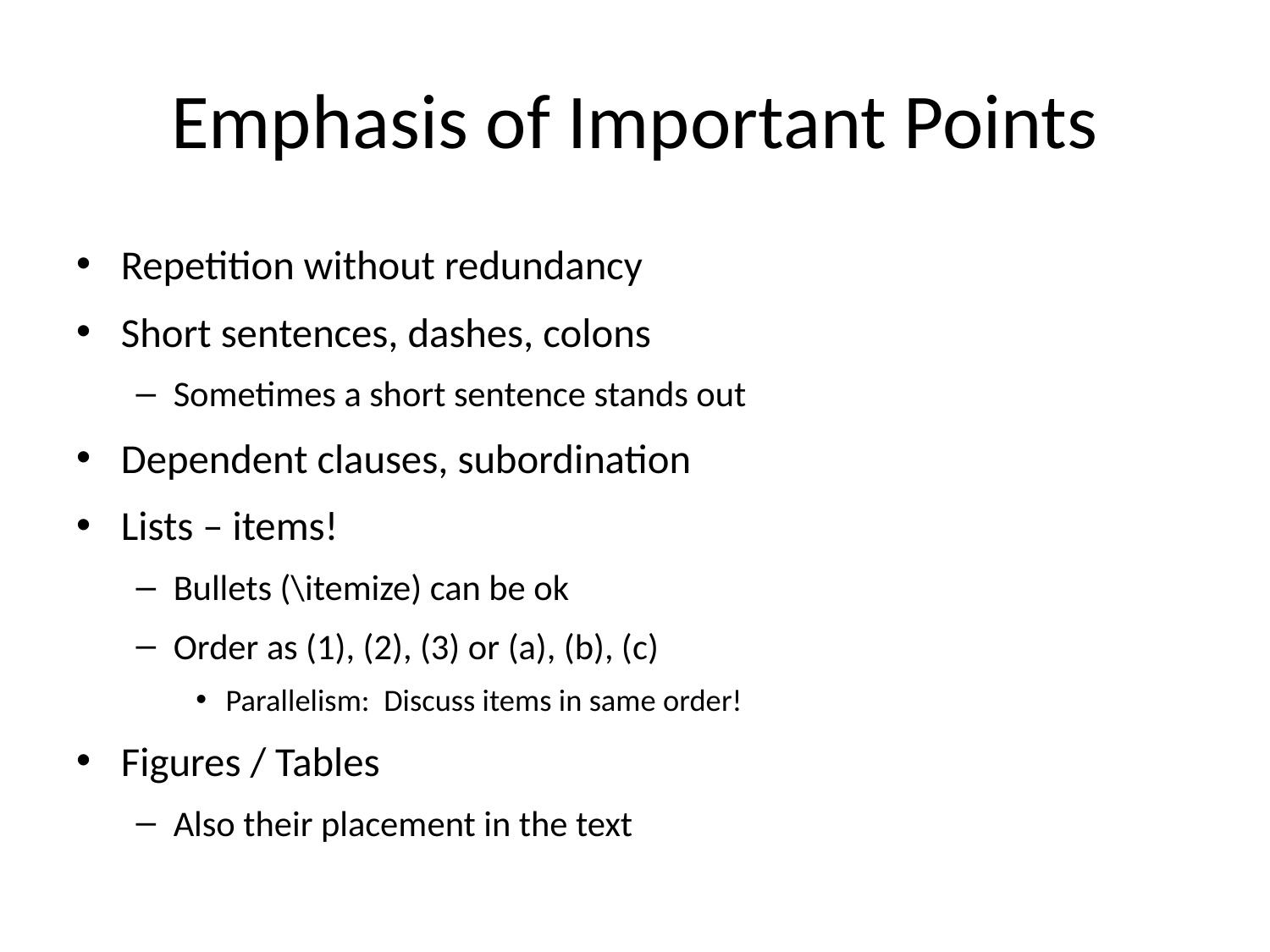

# Emphasis of Important Points
Repetition without redundancy
Short sentences, dashes, colons
Sometimes a short sentence stands out
Dependent clauses, subordination
Lists – items!
Bullets (\itemize) can be ok
Order as (1), (2), (3) or (a), (b), (c)
Parallelism:  Discuss items in same order!
Figures / Tables
Also their placement in the text